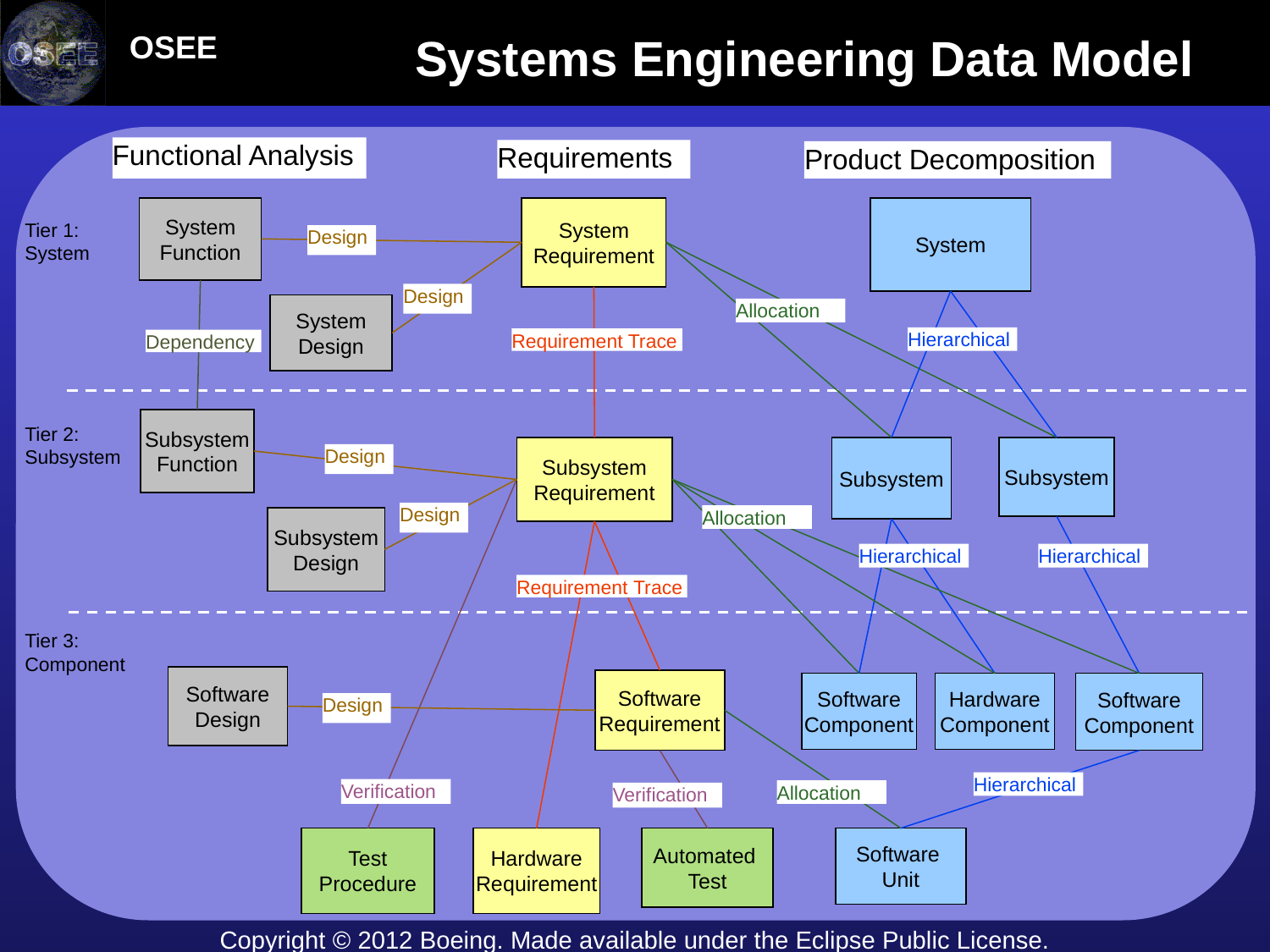

# Systems Engineering Data Model

Functional Analysis

Requirements

Product Decomposition

System
Function

System
Requirement
System
Tier 1:
System

Design

Design

System
Design

Allocation

Hierarchical

Requirement Trace

Dependency

Subsystem
Function

Tier 2:
Subsystem

Subsystem
Requirement
Subsystem
Subsystem
Design

Design

Allocation

Subsystem
Design

Hierarchical

Hierarchical

Requirement Trace

Tier 3:
Component

Software
Design

Software
Requirement
Software
Component
Hardware
Component
Software
Component
Design

Hierarchical

Verification

Allocation

Verification

Test
Procedure
Hardware
Requirement

Automated
Test

Software
Unit
Copyright © 2012 Boeing. Made available under the Eclipse Public License.